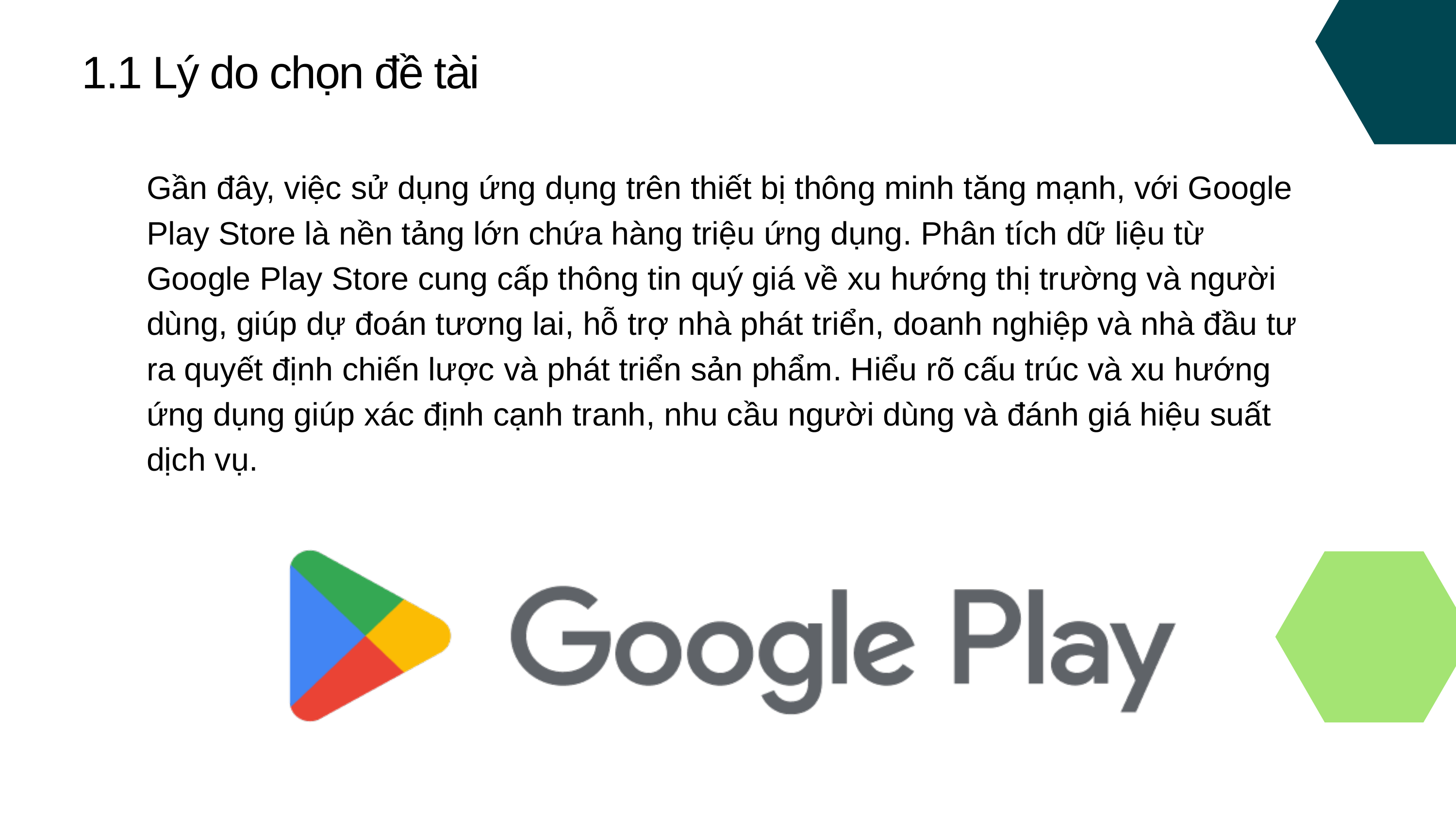

1.1 Lý do chọn đề tài
Gần đây, việc sử dụng ứng dụng trên thiết bị thông minh tăng mạnh, với Google Play Store là nền tảng lớn chứa hàng triệu ứng dụng. Phân tích dữ liệu từ Google Play Store cung cấp thông tin quý giá về xu hướng thị trường và người dùng, giúp dự đoán tương lai, hỗ trợ nhà phát triển, doanh nghiệp và nhà đầu tư ra quyết định chiến lược và phát triển sản phẩm. Hiểu rõ cấu trúc và xu hướng ứng dụng giúp xác định cạnh tranh, nhu cầu người dùng và đánh giá hiệu suất dịch vụ.